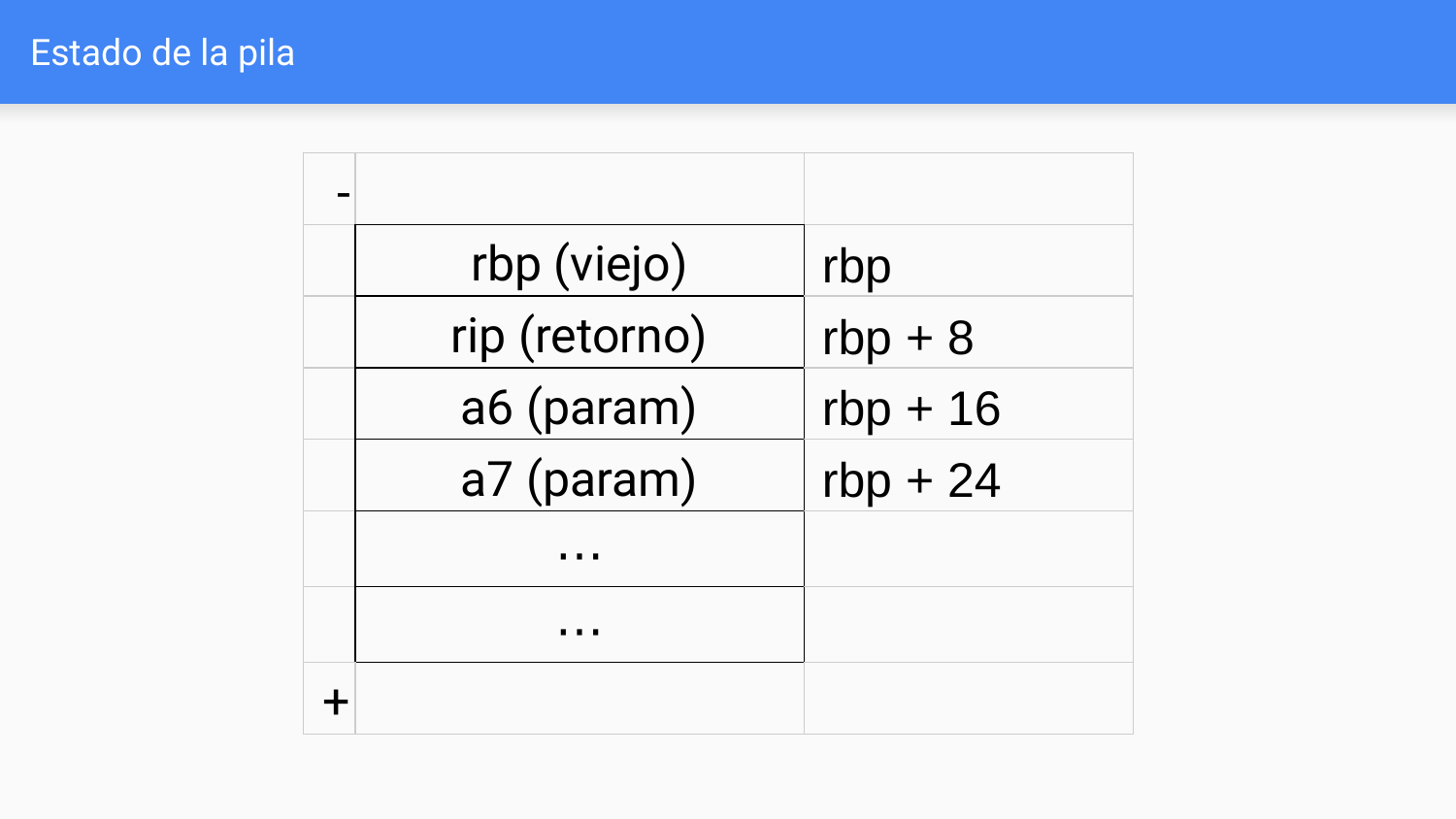

# Estado de la pila
| - |  |  |
| --- | --- | --- |
|  | rbp (viejo) | rbp |
|  | rip (retorno) | rbp + 8 |
|  | a6 (param) | rbp + 16 |
|  | a7 (param) | rbp + 24 |
|  | ⋯ |  |
|  | ⋯ |  |
| + |  |  |